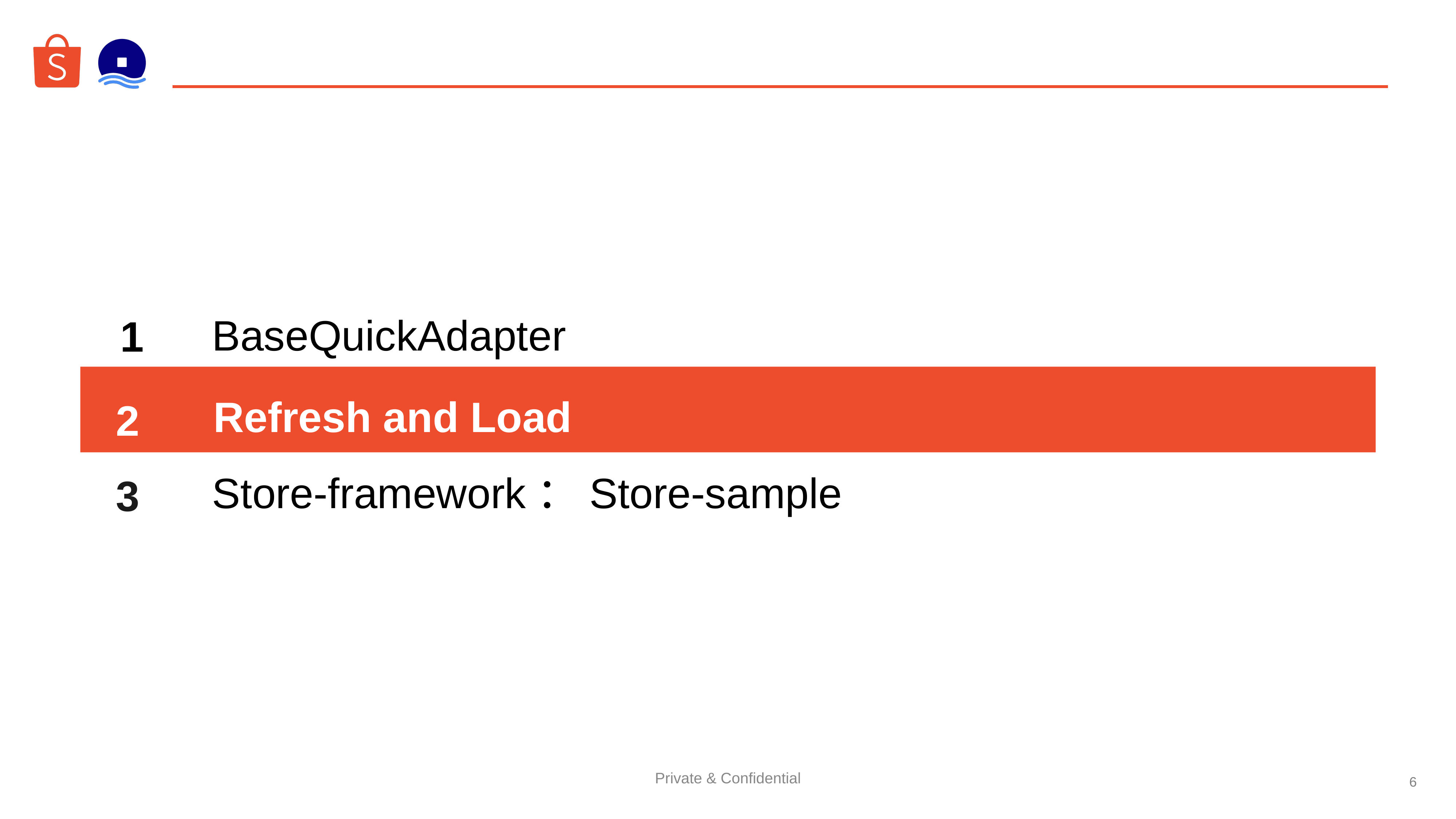

#
BaseQuickAdapter
1

Refresh and Load
2
Store-framework：Store-sample
3
6